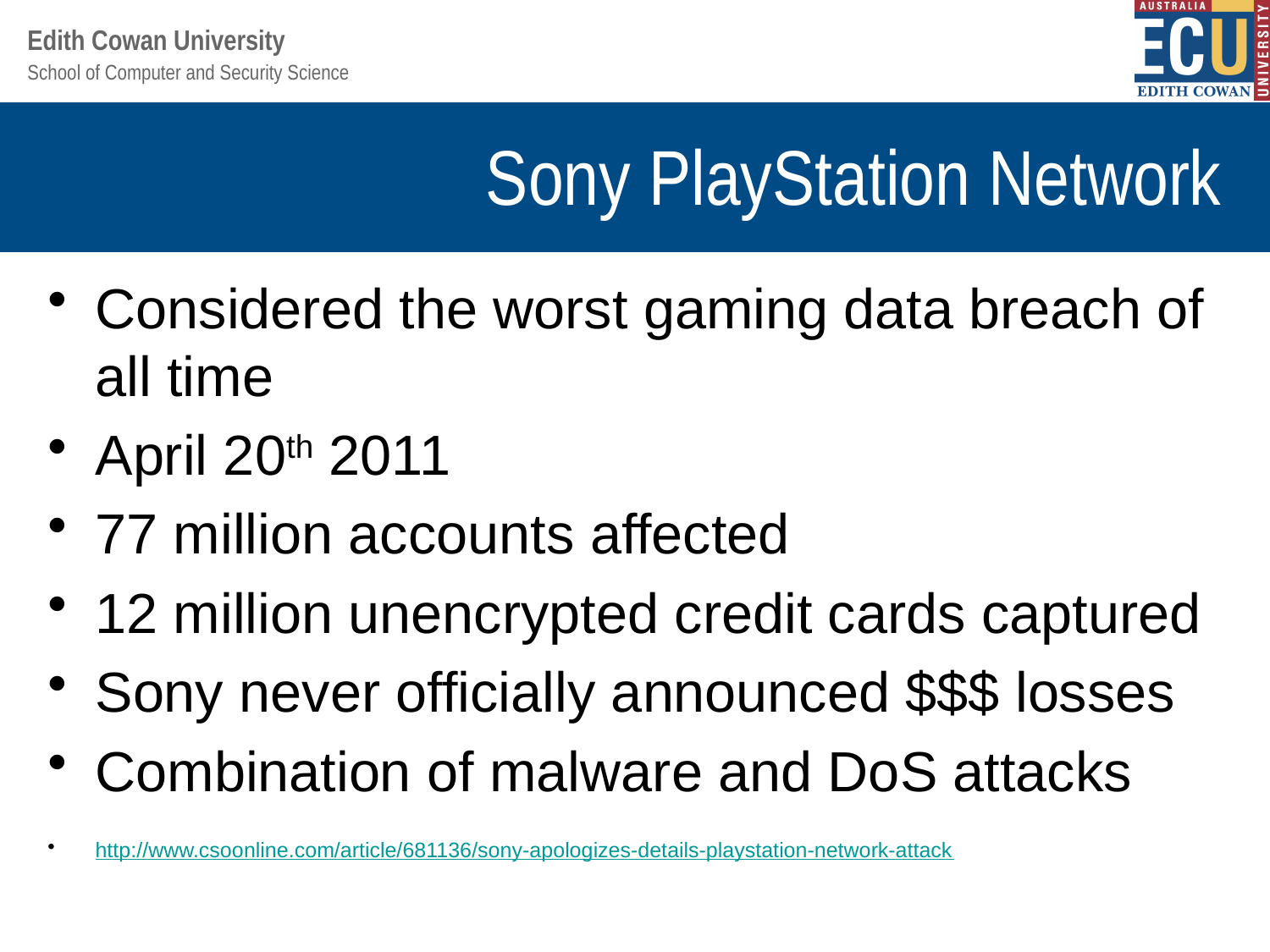

# Sony PlayStation Network
Considered the worst gaming data breach of all time
April 20th 2011
77 million accounts affected
12 million unencrypted credit cards captured
Sony never officially announced $$$ losses
Combination of malware and DoS attacks

http://www.csoonline.com/article/681136/sony-apologizes-details-playstation-network-attack